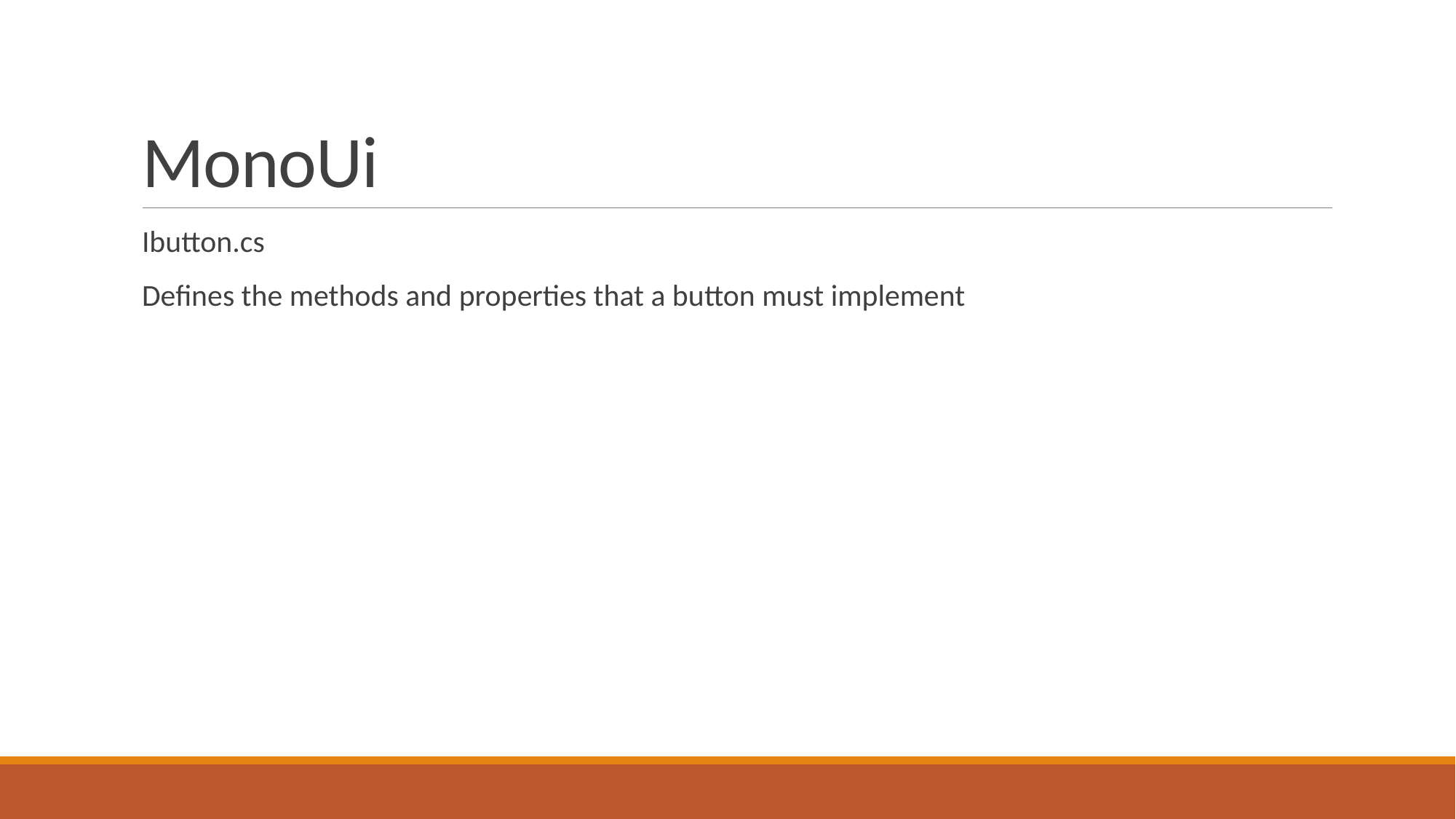

# MonoUi
Ibutton.cs
Defines the methods and properties that a button must implement